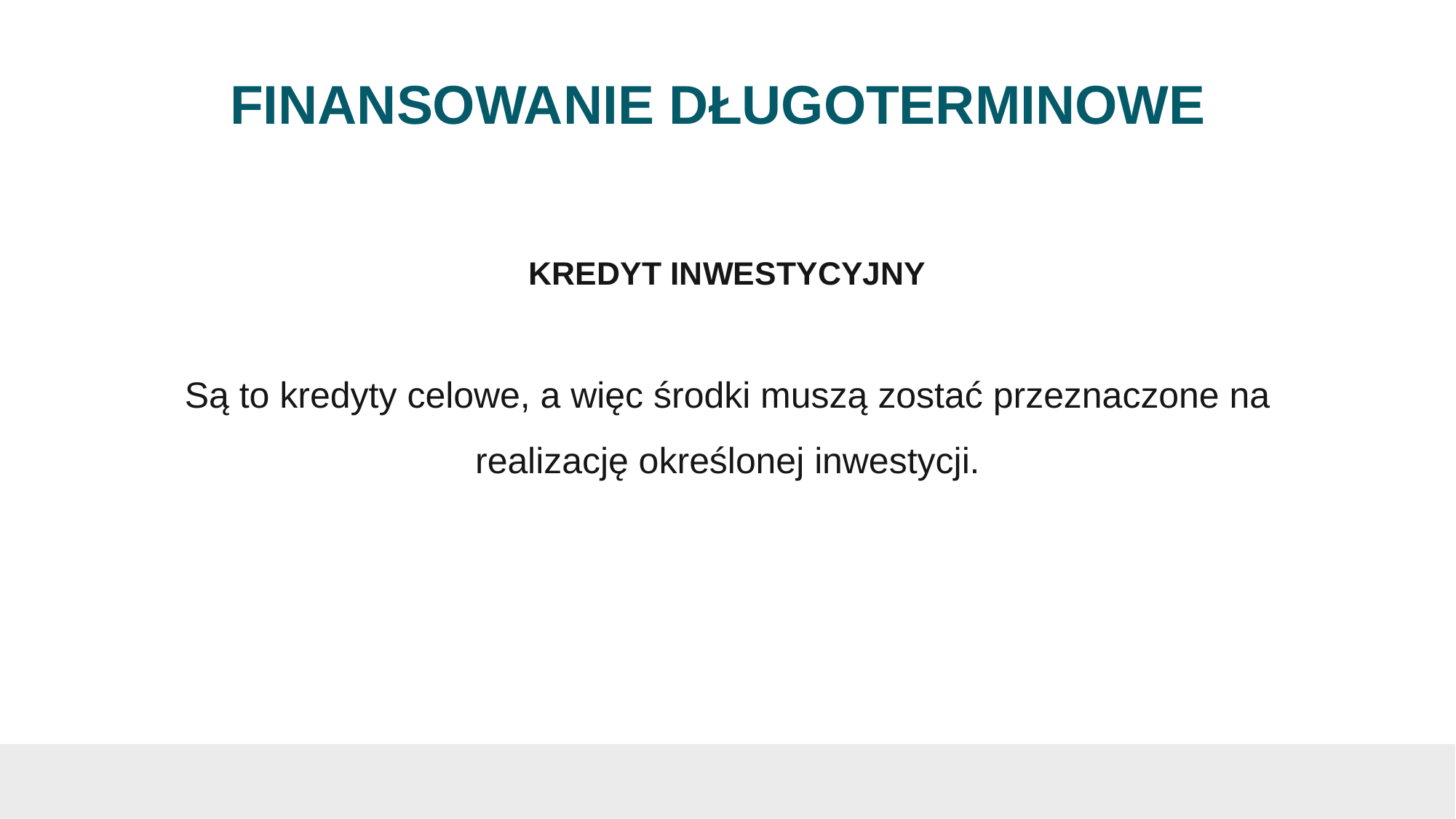

# FINANSOWANIE DŁUGOTERMINOWE
KREDYT INWESTYCYJNY

Są to kredyty celowe, a więc środki muszą zostać przeznaczone na realizację określonej inwestycji.